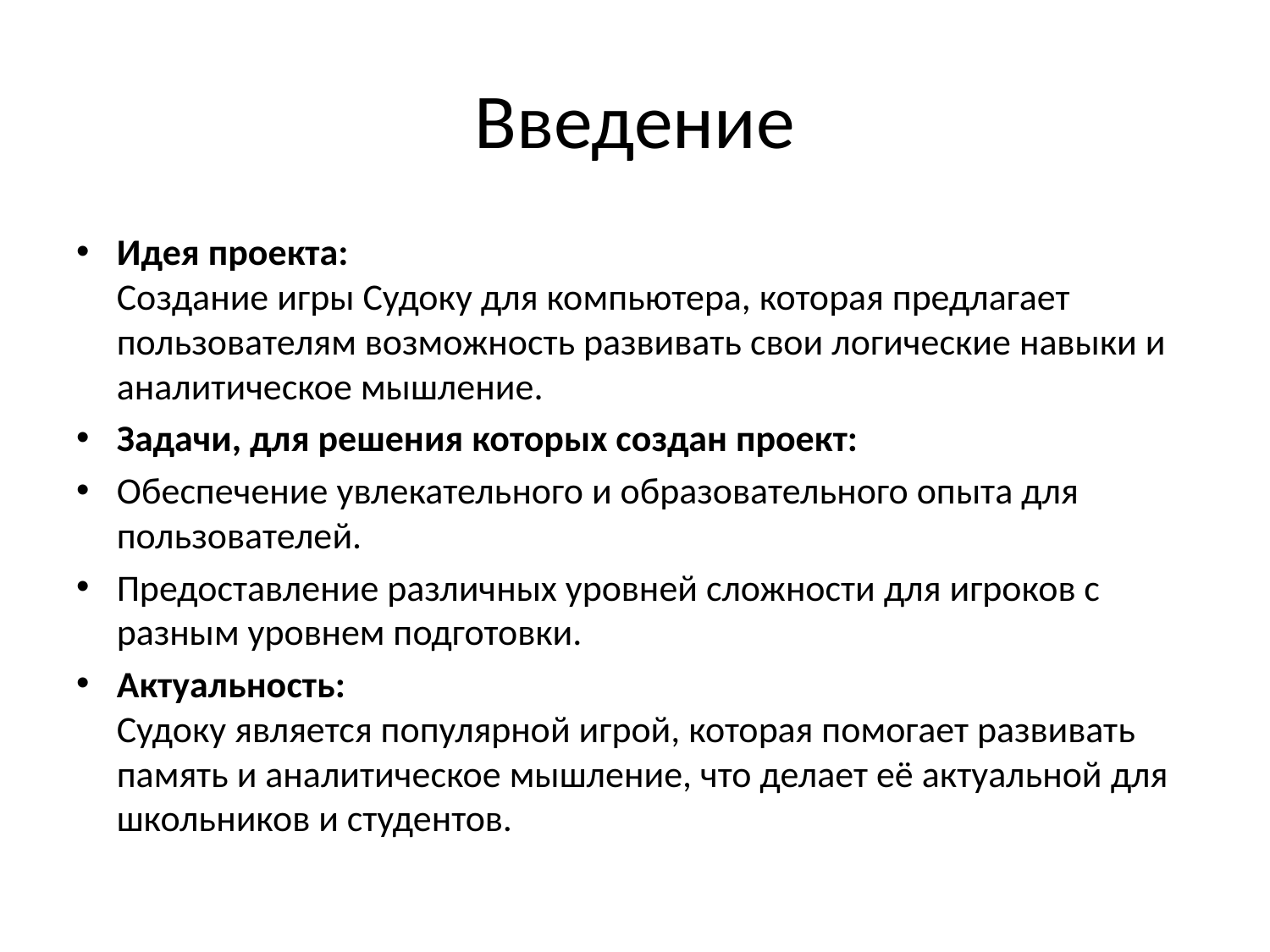

# Введение
Идея проекта:
Создание игры Судоку для компьютера, которая предлагает пользователям возможность развивать свои логические навыки и аналитическое мышление.
Задачи, для решения которых создан проект:
Обеспечение увлекательного и образовательного опыта для пользователей.
Предоставление различных уровней сложности для игроков с разным уровнем подготовки.
Актуальность:
Судоку является популярной игрой, которая помогает развивать память и аналитическое мышление, что делает её актуальной для школьников и студентов.